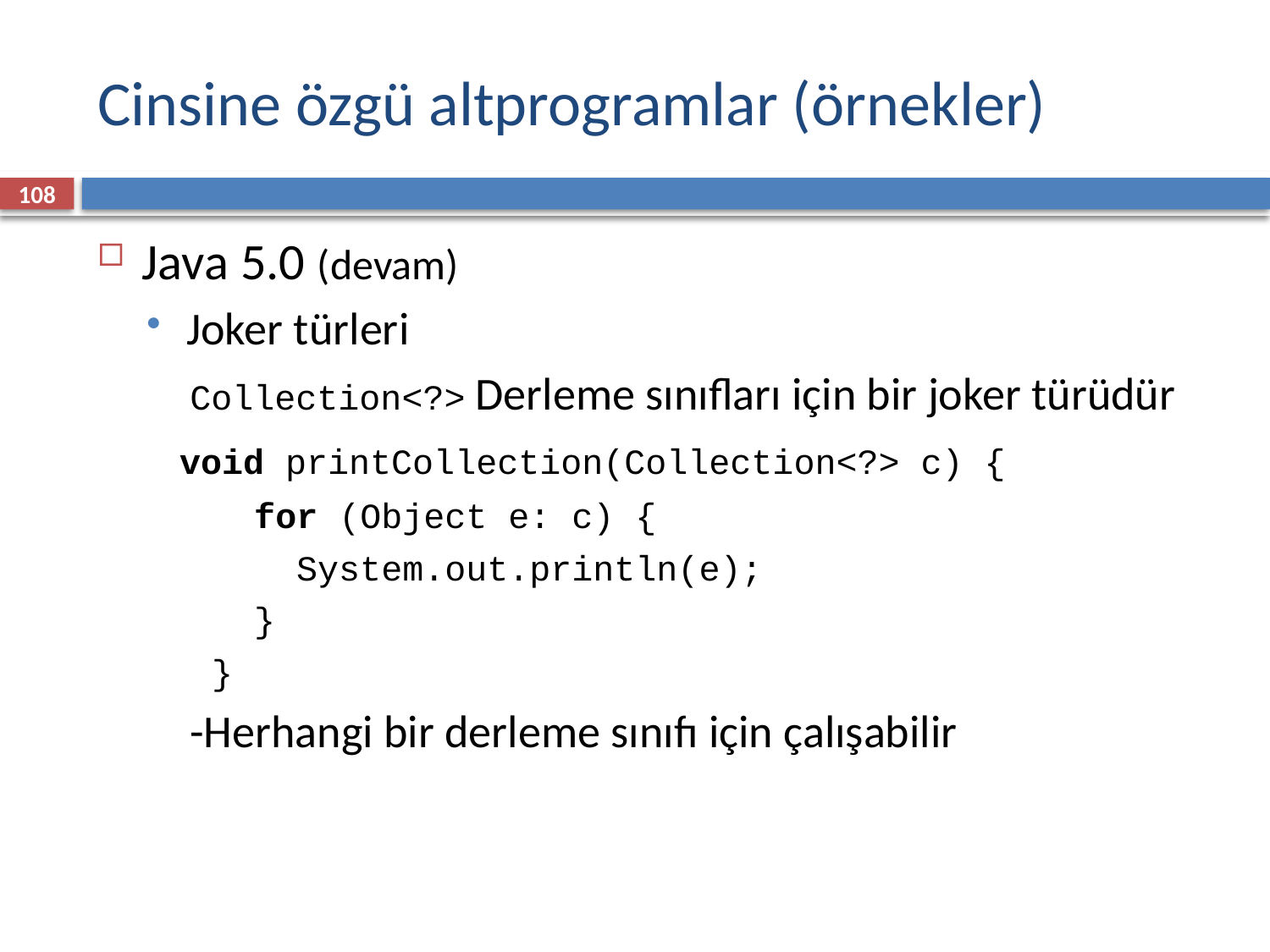

# Cinsine özgü altprogramlar (örnekler)
108
Java 5.0 (devam)
Joker türleri
    Collection<?> Derleme sınıfları için bir joker türüdür
   void printCollection(Collection<?> c) {
     for (Object e: c) {
       System.out.println(e);
     }
   }
    -Herhangi bir derleme sınıfı için çalışabilir